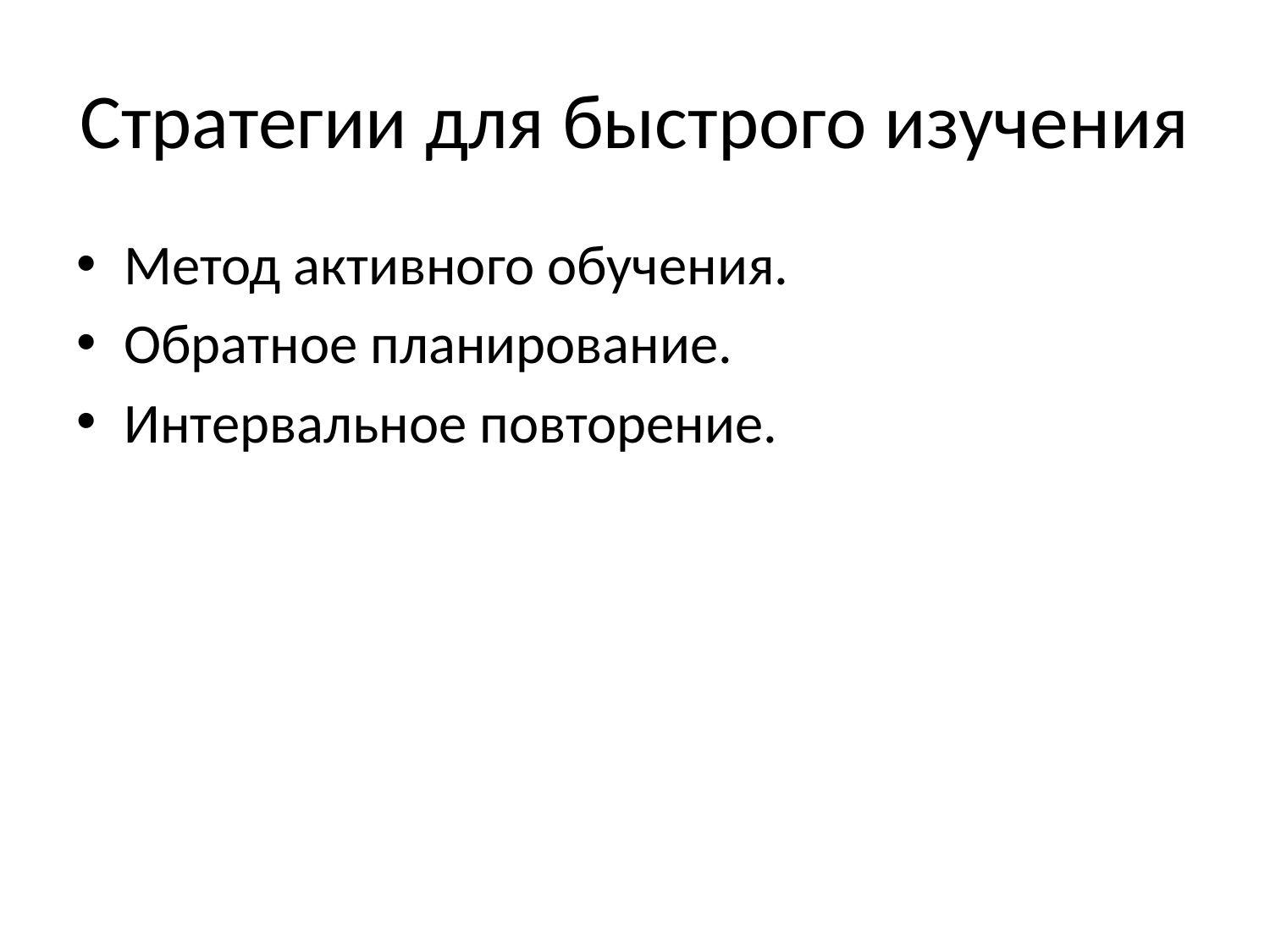

# Стратегии для быстрого изучения
Метод активного обучения.
Обратное планирование.
Интервальное повторение.